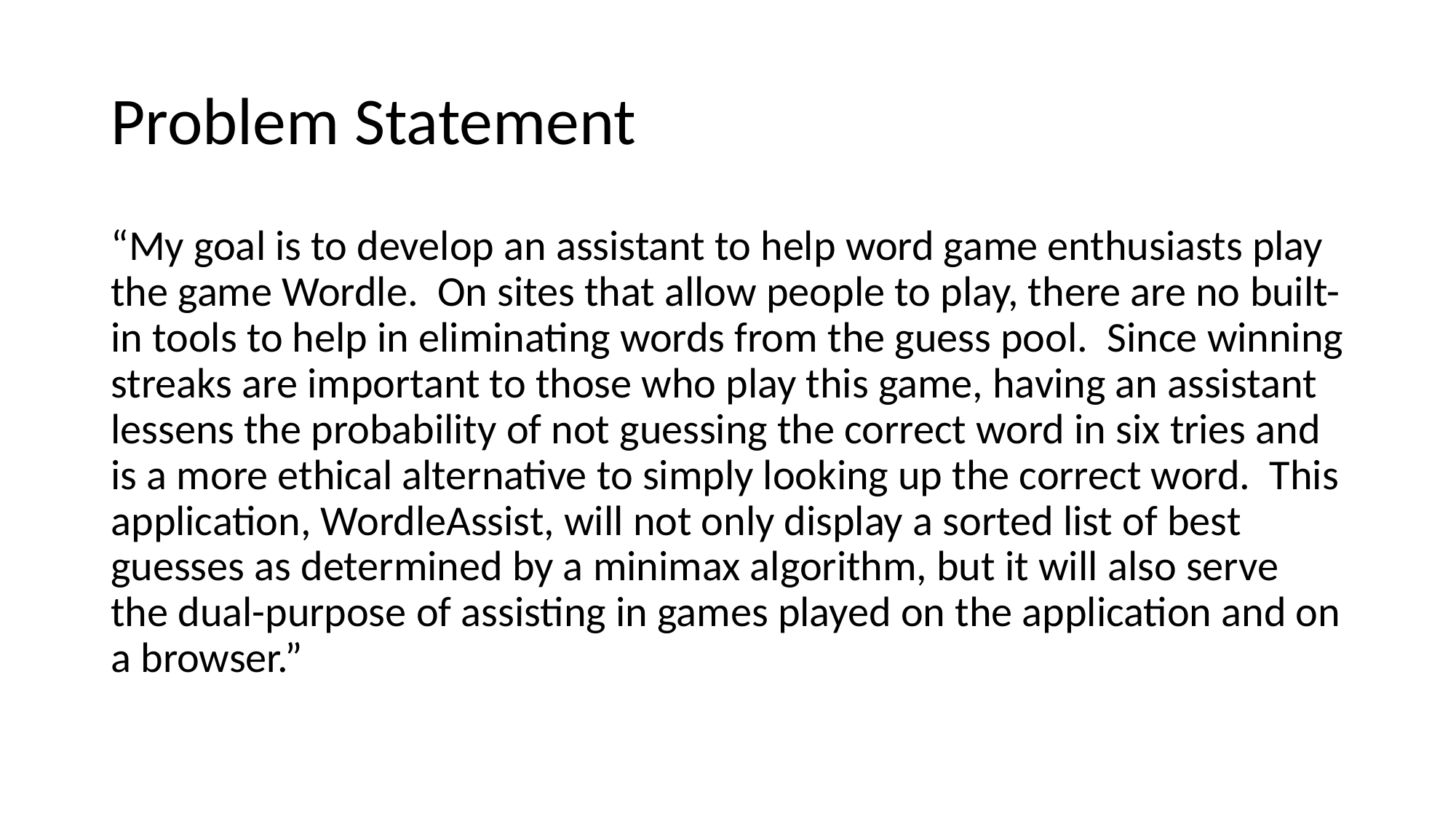

# Problem Statement
“My goal is to develop an assistant to help word game enthusiasts play the game Wordle.  On sites that allow people to play, there are no built-in tools to help in eliminating words from the guess pool.  Since winning streaks are important to those who play this game, having an assistant lessens the probability of not guessing the correct word in six tries and is a more ethical alternative to simply looking up the correct word.  This application, WordleAssist, will not only display a sorted list of best guesses as determined by a minimax algorithm, but it will also serve the dual-purpose of assisting in games played on the application and on a browser.”